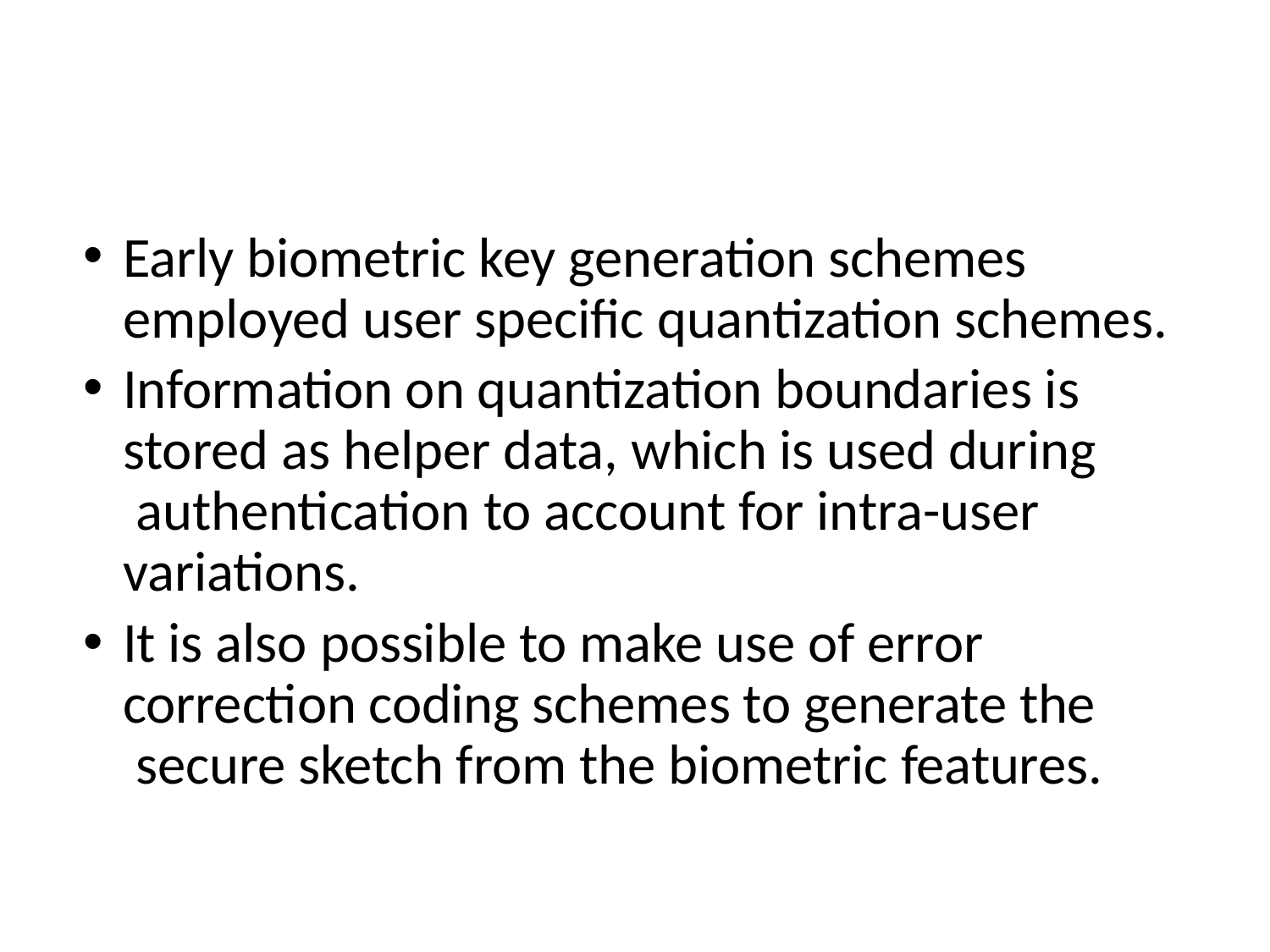

Early biometric key generation schemes  employed user specific quantization schemes.
Information on quantization boundaries is  stored as helper data, which is used during  authentication to account for intra-user  variations.
It is also possible to make use of error  correction coding schemes to generate the  secure sketch from the biometric features.